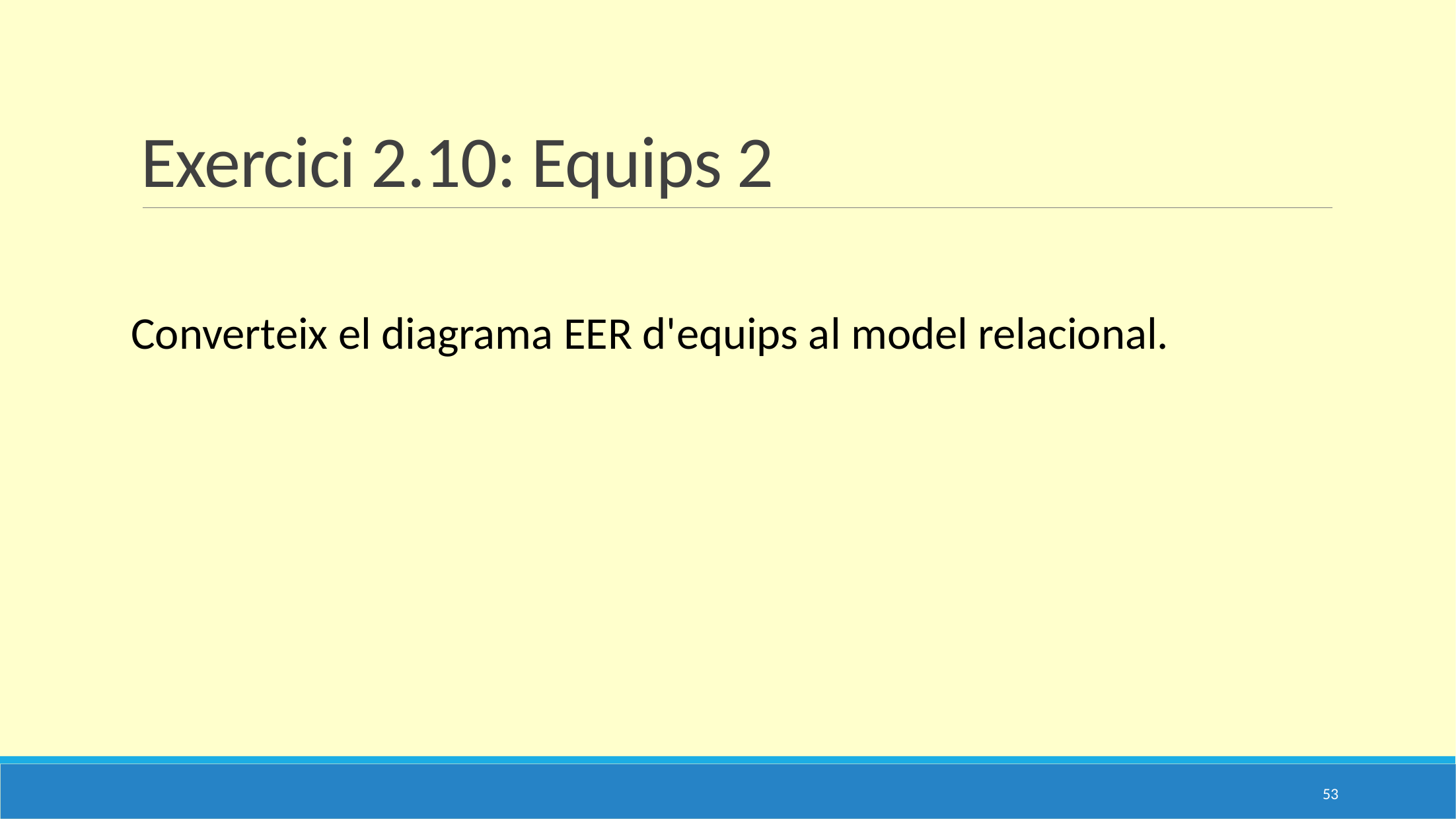

# Exercici 2.10: Equips 2

Converteix el diagrama EER d'equips al model relacional.
53